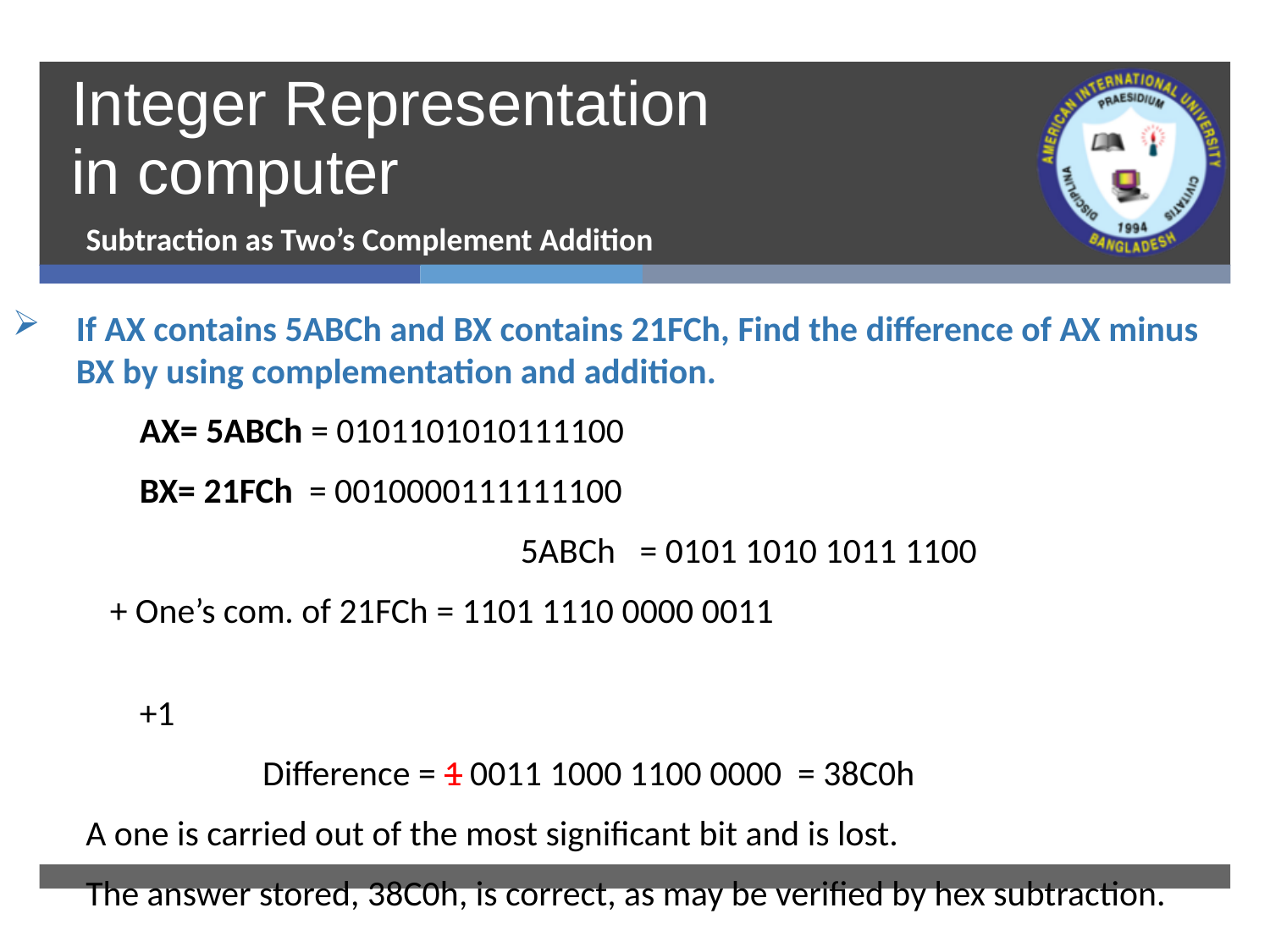

# Integer Representation in computer
 Subtraction as Two’s Complement Addition
If AX contains 5ABCh and BX contains 21FCh, Find the difference of AX minus BX by using complementation and addition.
AX= 5ABCh = 0101101010111100
BX= 21FCh  = 0010000111111100
				5ABCh   = 0101 1010 1011 1100
   + One’s com. of 21FCh = 1101 1110 0000 0011
									         +1
                      Difference = 1 0011 1000 1100 0000  = 38C0h
A one is carried out of the most significant bit and is lost.
The answer stored, 38C0h, is correct, as may be verified by hex subtraction.